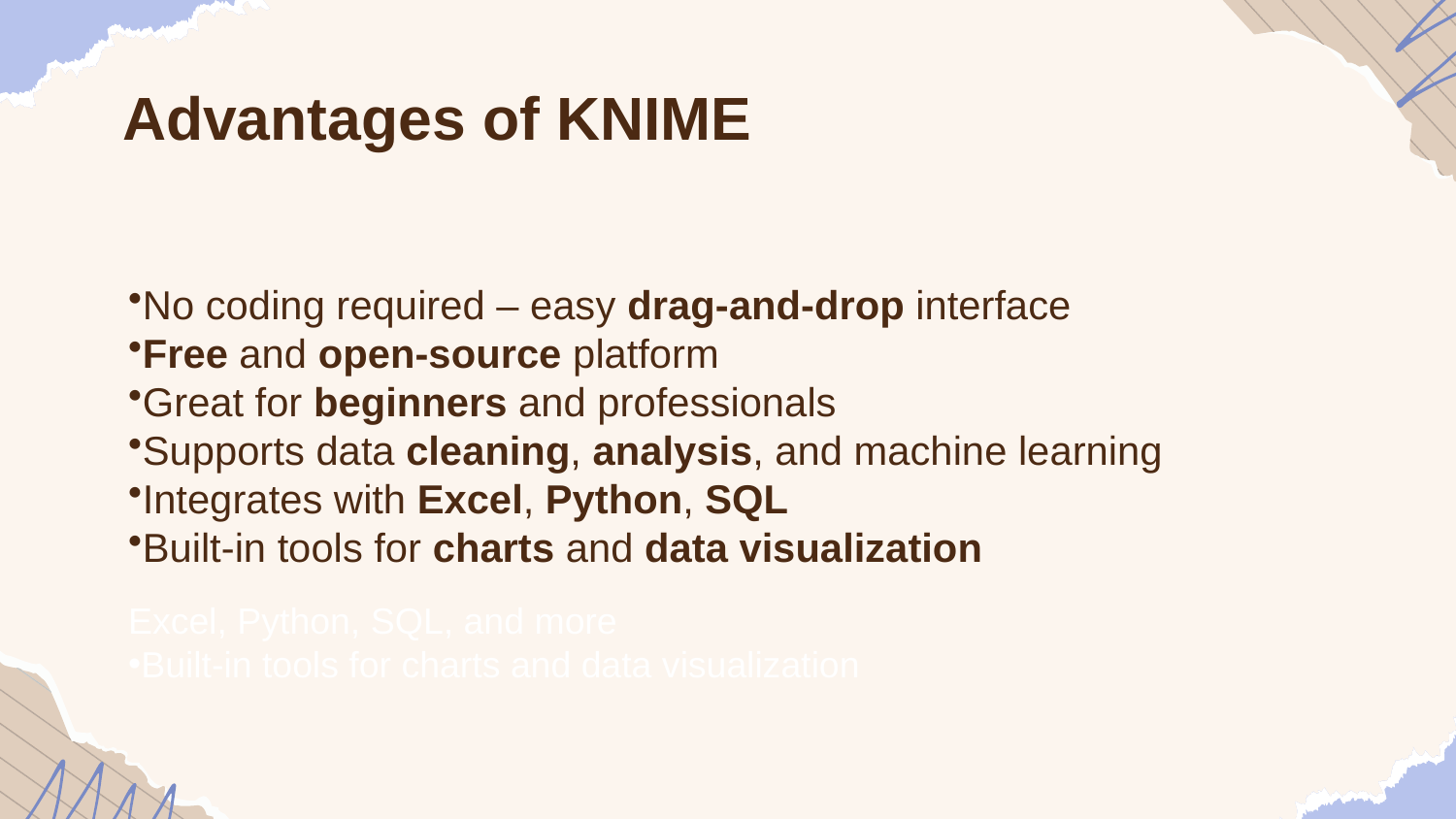

# Advantages of KNIME

No coding required – easy drag-and-drop interface
Free and open-source platform
Great for beginners and professionals
Supports data cleaning, analysis, and machine learning
Integrates with Excel, Python, SQL
Built-in tools for charts and data visualization

Excel, Python, SQL, and more
Built-in tools for charts and data visualization